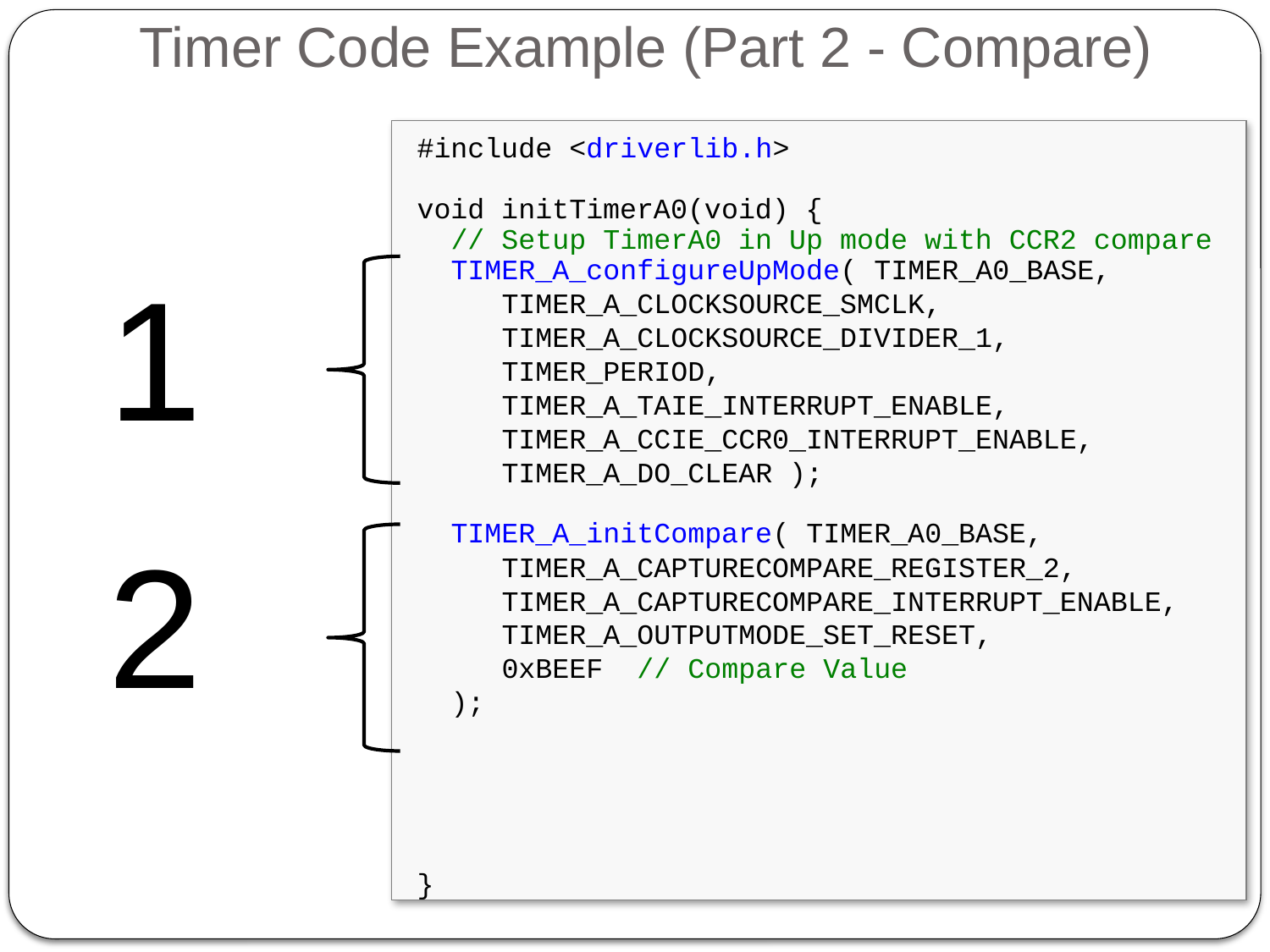

# Timer Code Example (Part 2 - Compare)
#include <driverlib.h>

void initTimerA0(void) {
  // Setup TimerA0 in Up mode with CCR2 compare
  TIMER_A_configureUpMode( TIMER_A0_BASE,
     TIMER_A_CLOCKSOURCE_SMCLK,
     TIMER_A_CLOCKSOURCE_DIVIDER_1,
     TIMER_PERIOD,
     TIMER_A_TAIE_INTERRUPT_ENABLE,
     TIMER_A_CCIE_CCR0_INTERRUPT_ENABLE,
     TIMER_A_DO_CLEAR );

  TIMER_A_initCompare( TIMER_A0_BASE,
     TIMER_A_CAPTURECOMPARE_REGISTER_2,
     TIMER_A_CAPTURECOMPARE_INTERRUPT_ENABLE,
     TIMER_A_OUTPUTMODE_SET_RESET,
     0xBEEF  // Compare Value
  );

}

1

2